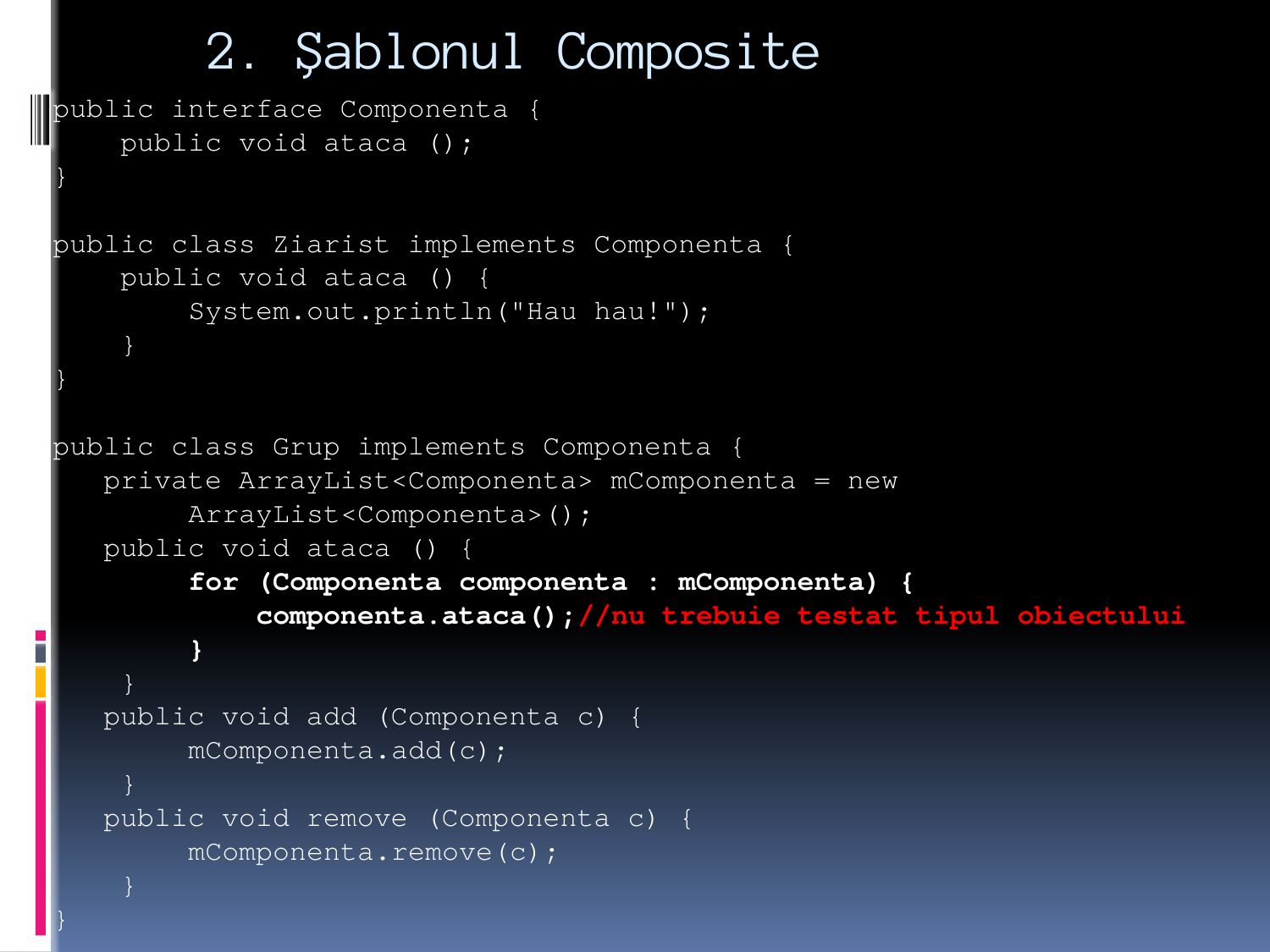

# 2. Şablonul Composite
public interface Componenta {
    public void ataca ();
}

public class Ziarist implements Componenta {
    public void ataca () {
        System.out.println("Hau hau!");
    }
}

public class Grup implements Componenta {
   private ArrayList<Componenta> mComponenta = new
        ArrayList<Componenta>();
   public void ataca () {
        for (Componenta componenta : mComponenta) {
            componenta.ataca();//nu trebuie testat tipul obiectului
        }
    }
   public void add (Componenta c) {
        mComponenta.add(c);
    }
   public void remove (Componenta c) {
        mComponenta.remove(c);
    }
}